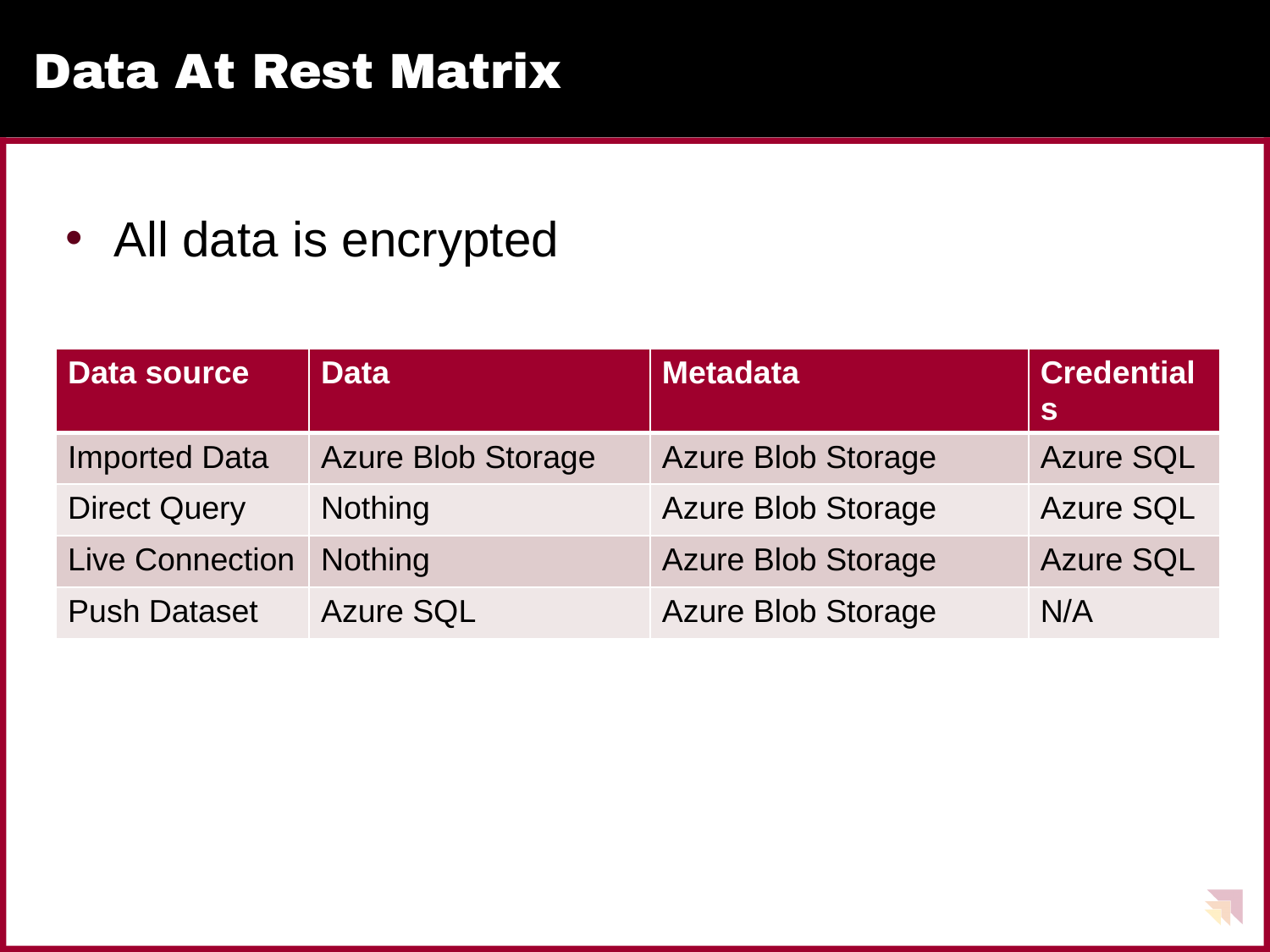

# Data At Rest Matrix
All data is encrypted
| Data source | Data | Metadata | Credentials |
| --- | --- | --- | --- |
| Imported Data | Azure Blob Storage | Azure Blob Storage | Azure SQL |
| Direct Query | Nothing | Azure Blob Storage | Azure SQL |
| Live Connection | Nothing | Azure Blob Storage | Azure SQL |
| Push Dataset | Azure SQL | Azure Blob Storage | N/A |